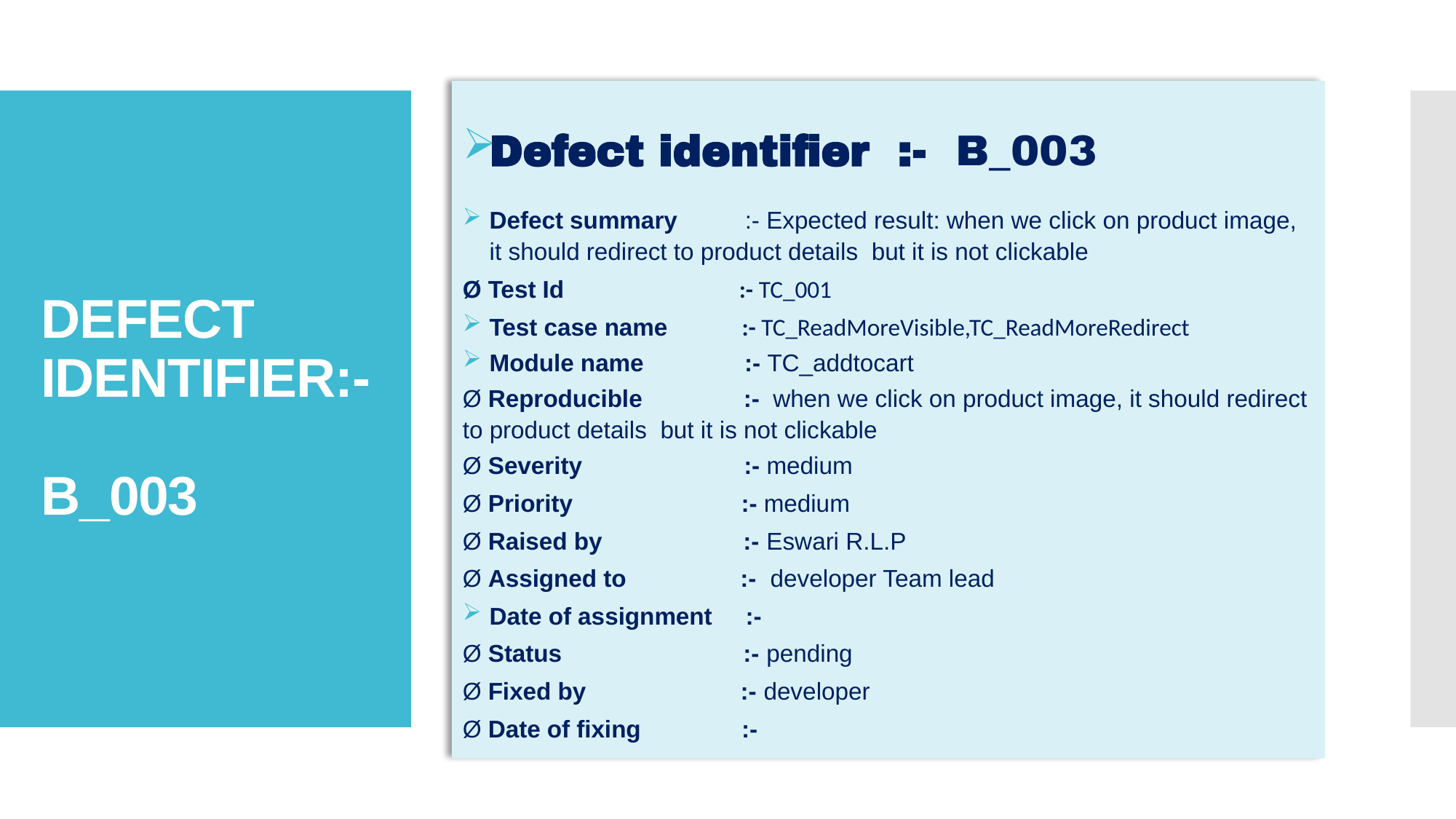

Defect identifier  :-  B_003

Defect summary          :- Expected result: when we click on product image, it should redirect to product details  but it is not clickable
Ø Test Id                          :- TC_001
Test case name           :- TC_ReadMoreVisible,TC_ReadMoreRedirect
Module name               :- TC_addtocart
Ø Reproducible               :-  when we click on product image, it should redirect to product details  but it is not clickable
Ø Severity                        :- medium
Ø Priority                         :- medium
Ø Raised by                     :- Eswari R.L.P
Ø Assigned to                 :-  developer Team lead
Date of assignment     :-
Ø Status                           :- pending
Ø Fixed by                       :- developer
Ø Date of fixing               :-

# DEFECT IDENTIFIER:- B_003